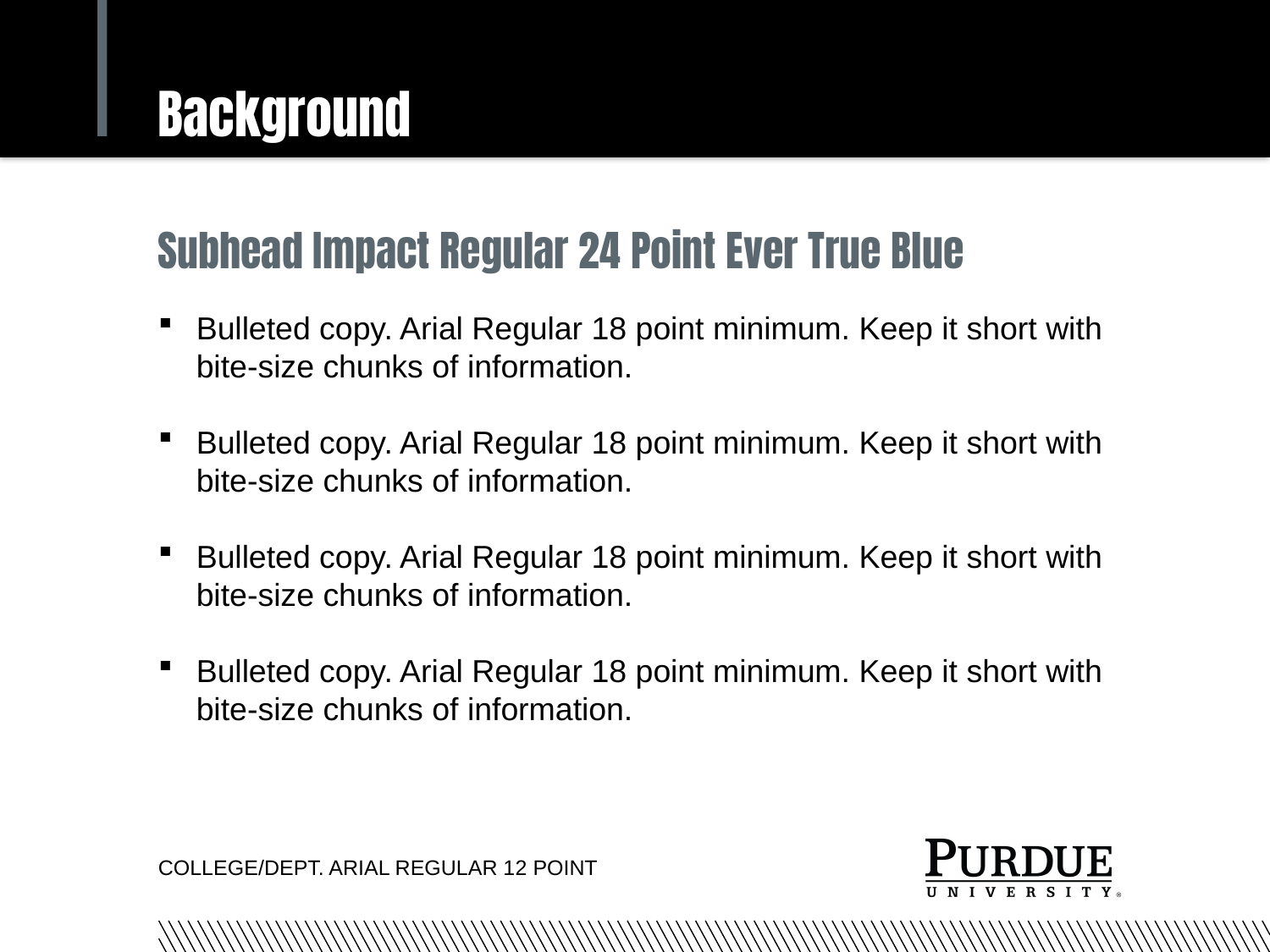

# Background
Subhead Impact Regular 24 Point Ever True Blue
Bulleted copy. Arial Regular 18 point minimum. Keep it short with bite-size chunks of information.

Bulleted copy. Arial Regular 18 point minimum. Keep it short with bite-size chunks of information.

Bulleted copy. Arial Regular 18 point minimum. Keep it short with bite-size chunks of information.

Bulleted copy. Arial Regular 18 point minimum. Keep it short with bite-size chunks of information.

College/Dept. Arial Regular 12 point